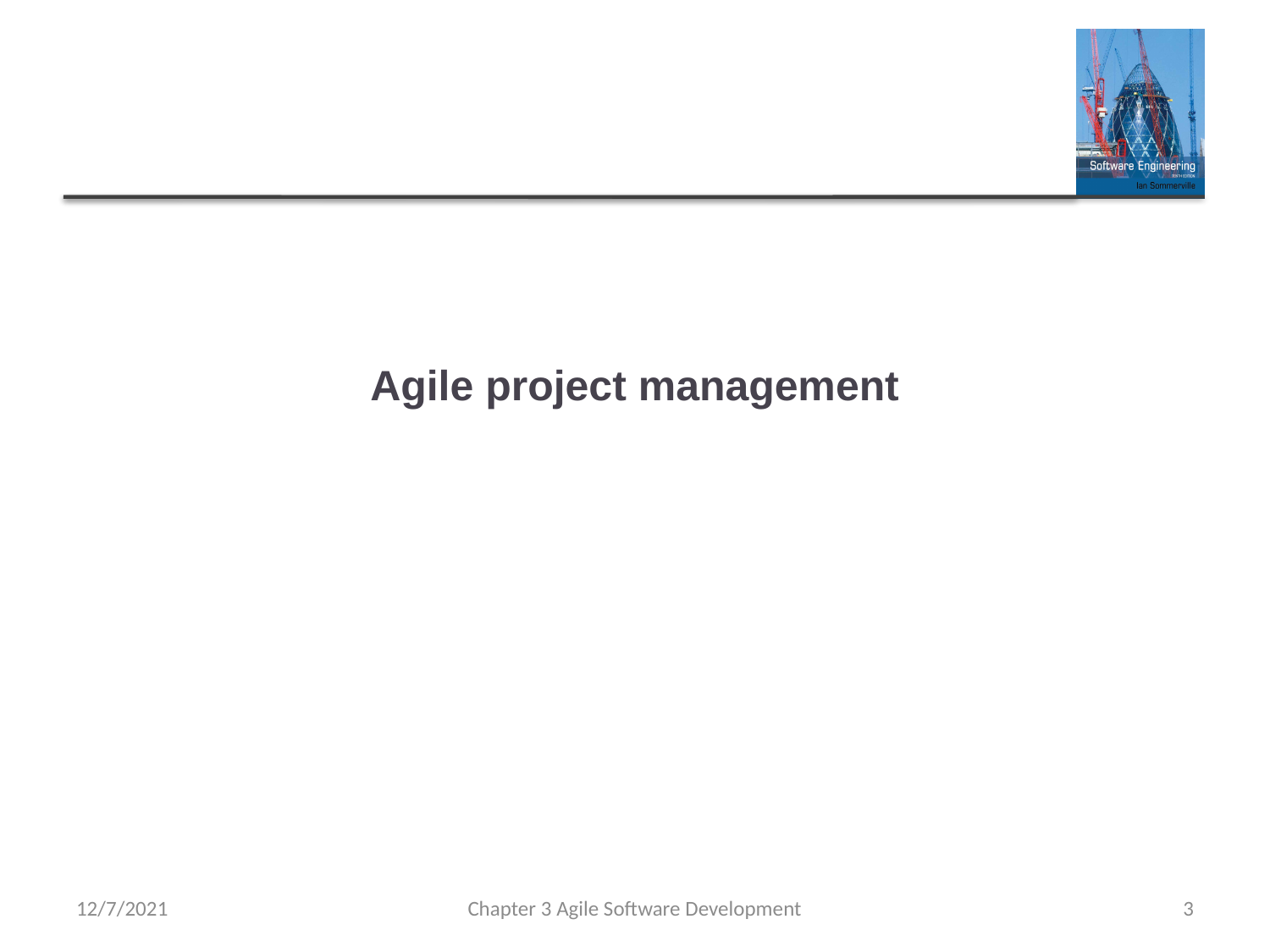

# Agile project management
12/7/2021
Chapter 3 Agile Software Development
3